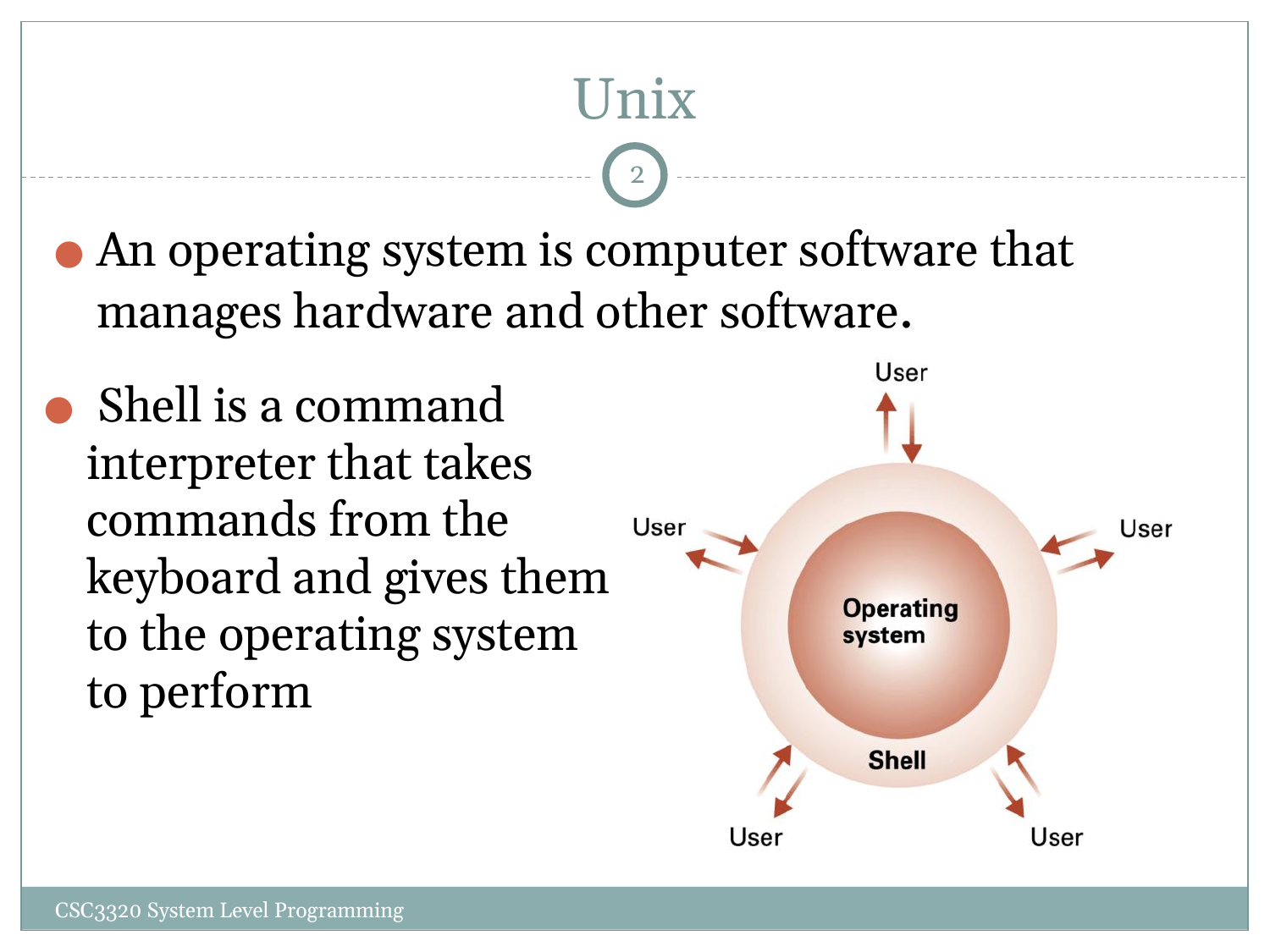

# Unix
2
An operating system is computer software that manages hardware and other software.

 Shell is a command interpreter that takes commands from the keyboard and gives them to the operating system to perform

CSC3320 System Level Programming